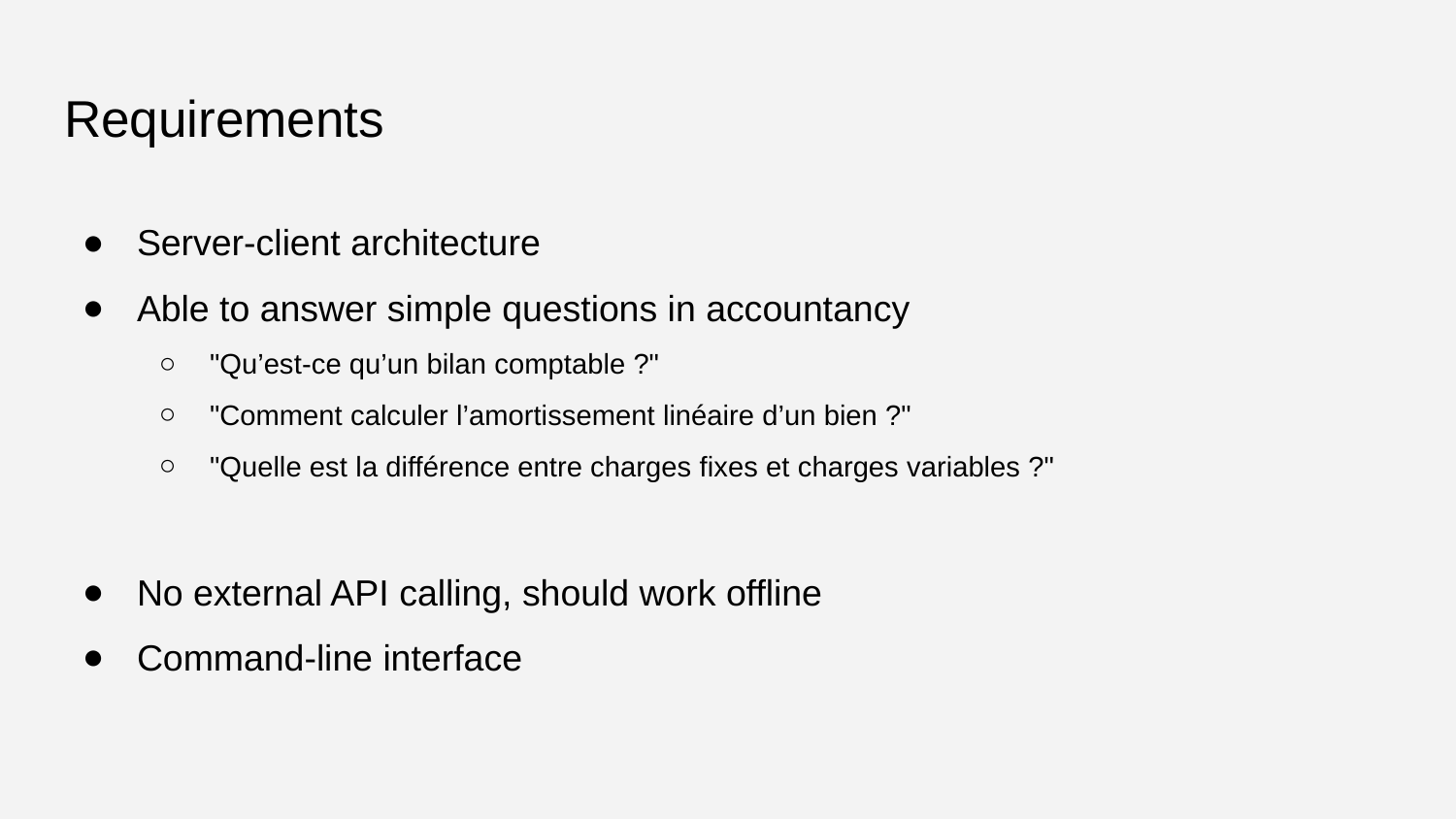

# Requirements
Server-client architecture
Able to answer simple questions in accountancy
"Qu’est-ce qu’un bilan comptable ?"
"Comment calculer l’amortissement linéaire d’un bien ?"
"Quelle est la différence entre charges fixes et charges variables ?"

No external API calling, should work offline
Command-line interface